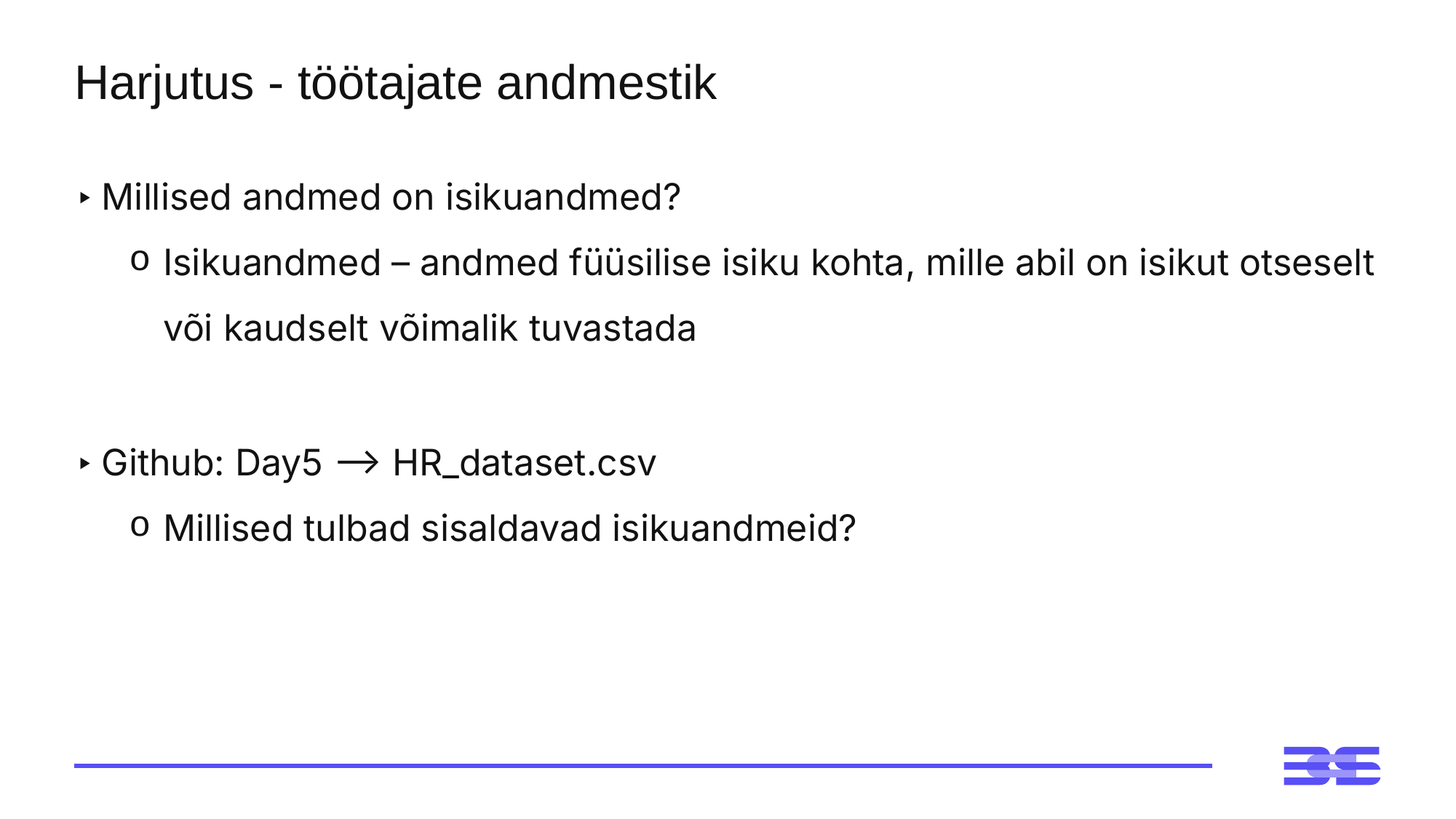

# Harjutus - töötajate andmestik
Millised andmed on isikuandmed?
Isikuandmed – andmed füüsilise isiku kohta, mille abil on isikut otseselt või kaudselt võimalik tuvastada

Github: Day5 --> HR_dataset.csv
Millised tulbad sisaldavad isikuandmeid?